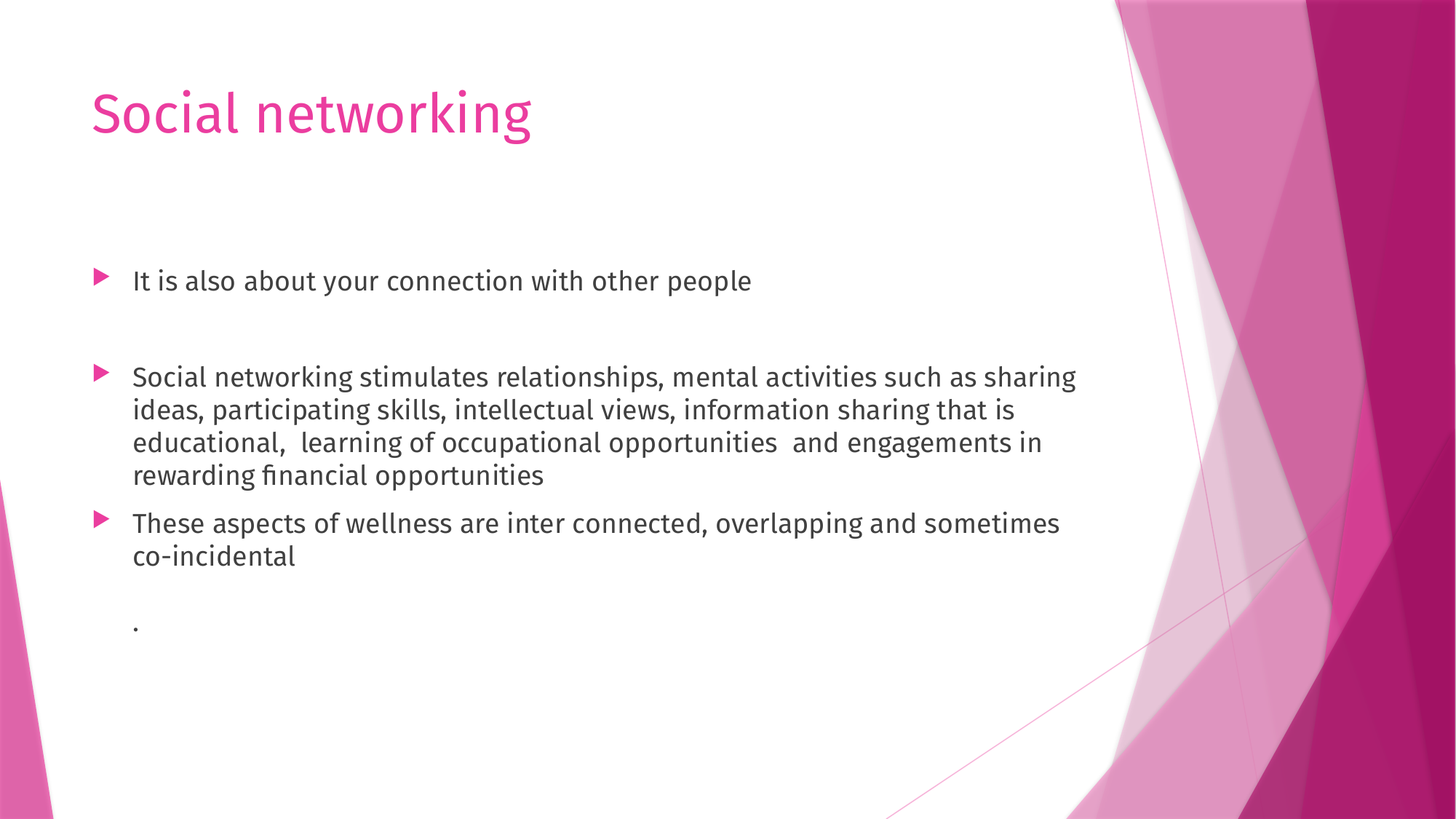

# Social networking
It is also about your connection with other people

Social networking stimulates relationships, mental activities such as sharing ideas, participating skills, intellectual views, information sharing that is educational,  learning of occupational opportunities  and engagements in rewarding financial opportunities
These aspects of wellness are inter connected, overlapping and sometimes co-incidental
.